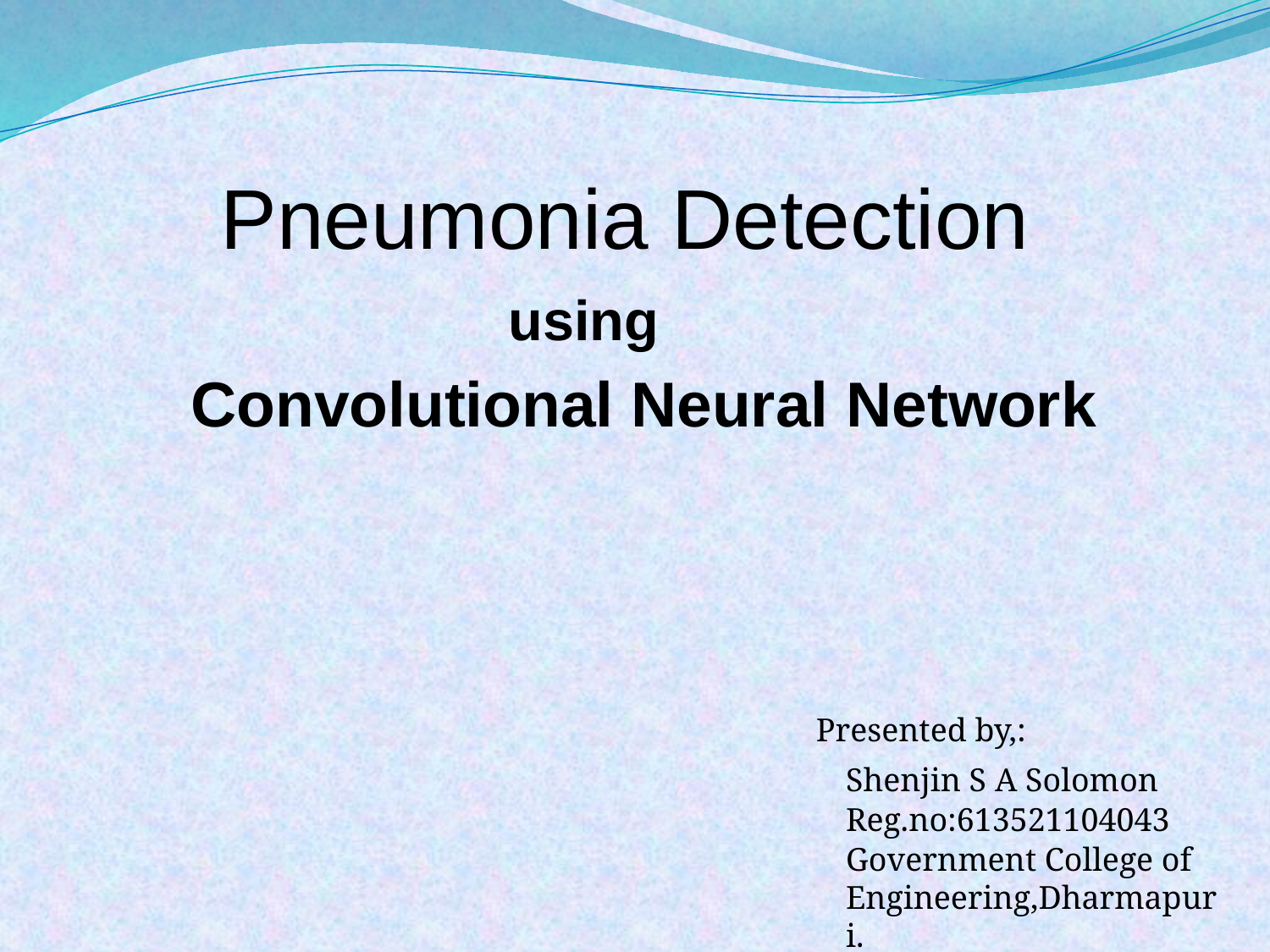

Pneumonia Detection
using
Convolutional Neural Network
Presented by,:
Shenjin S A Solomon
Reg.no:613521104043
Government College of
Engineering,Dharmapuri.